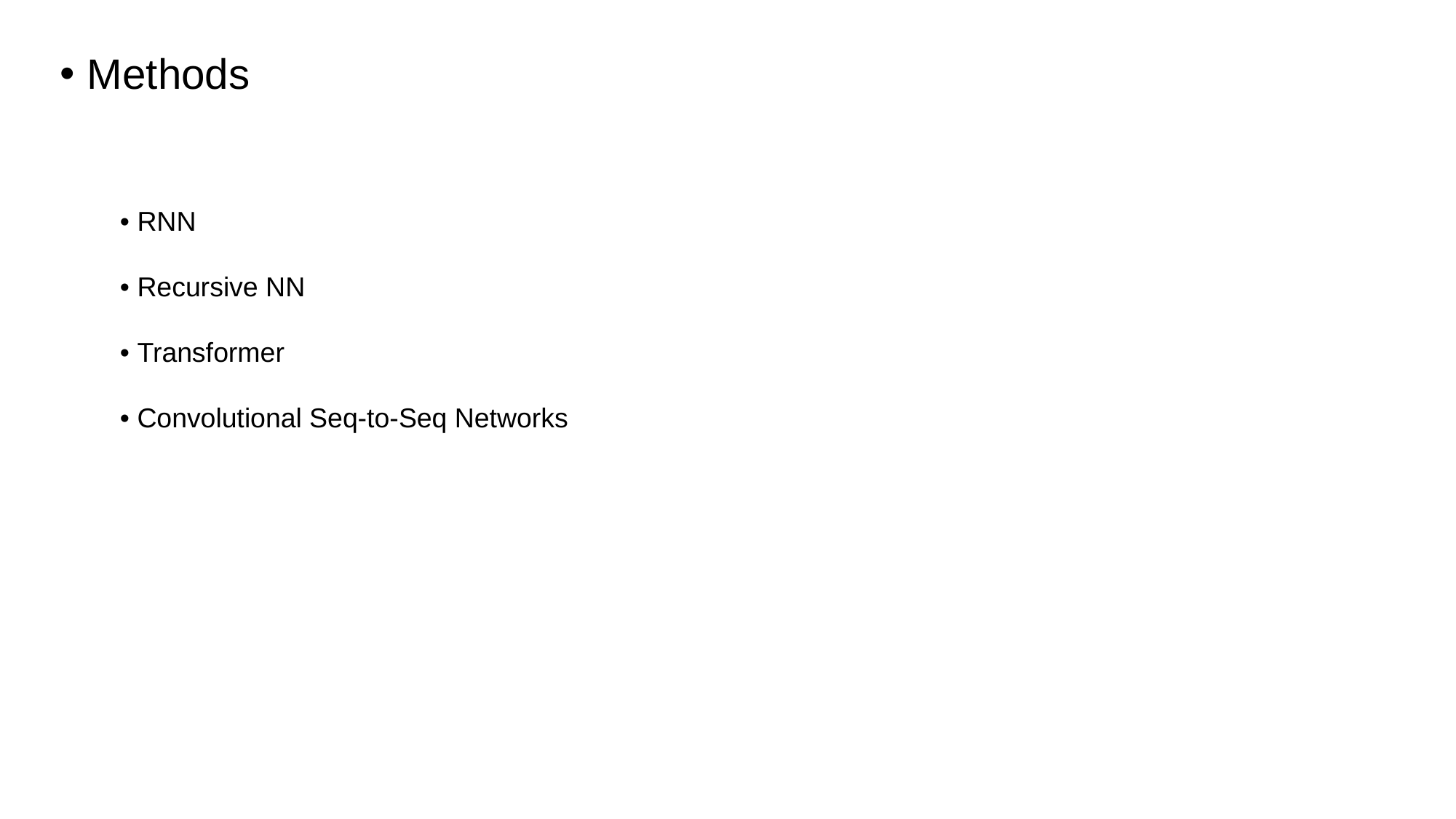

Methods
• RNN

• Recursive NN

• Transformer

• Convolutional Seq-to-Seq Networks